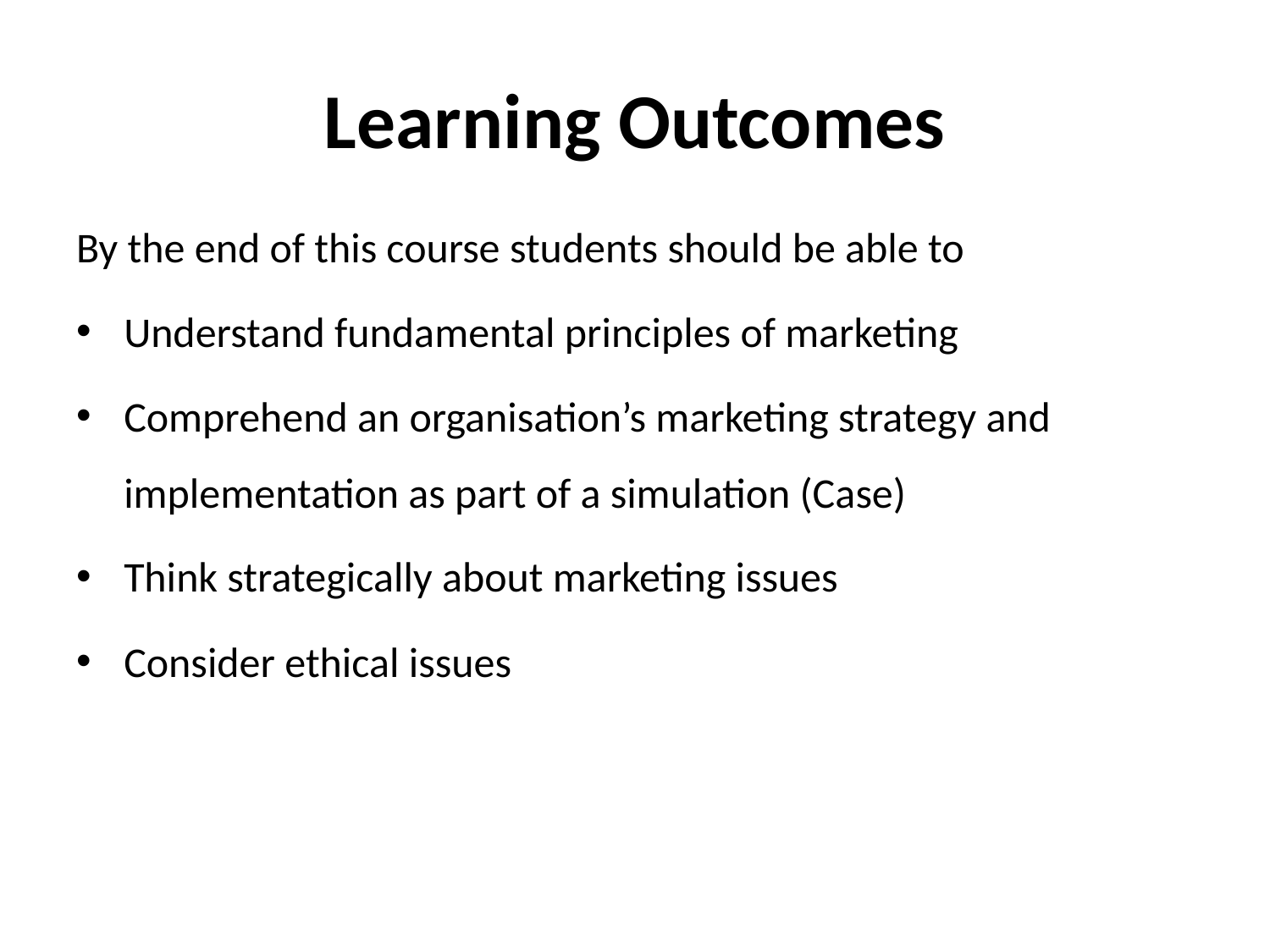

# Learning Outcomes
By the end of this course students should be able to
Understand fundamental principles of marketing
Comprehend an organisation’s marketing strategy and implementation as part of a simulation (Case)
Think strategically about marketing issues
Consider ethical issues